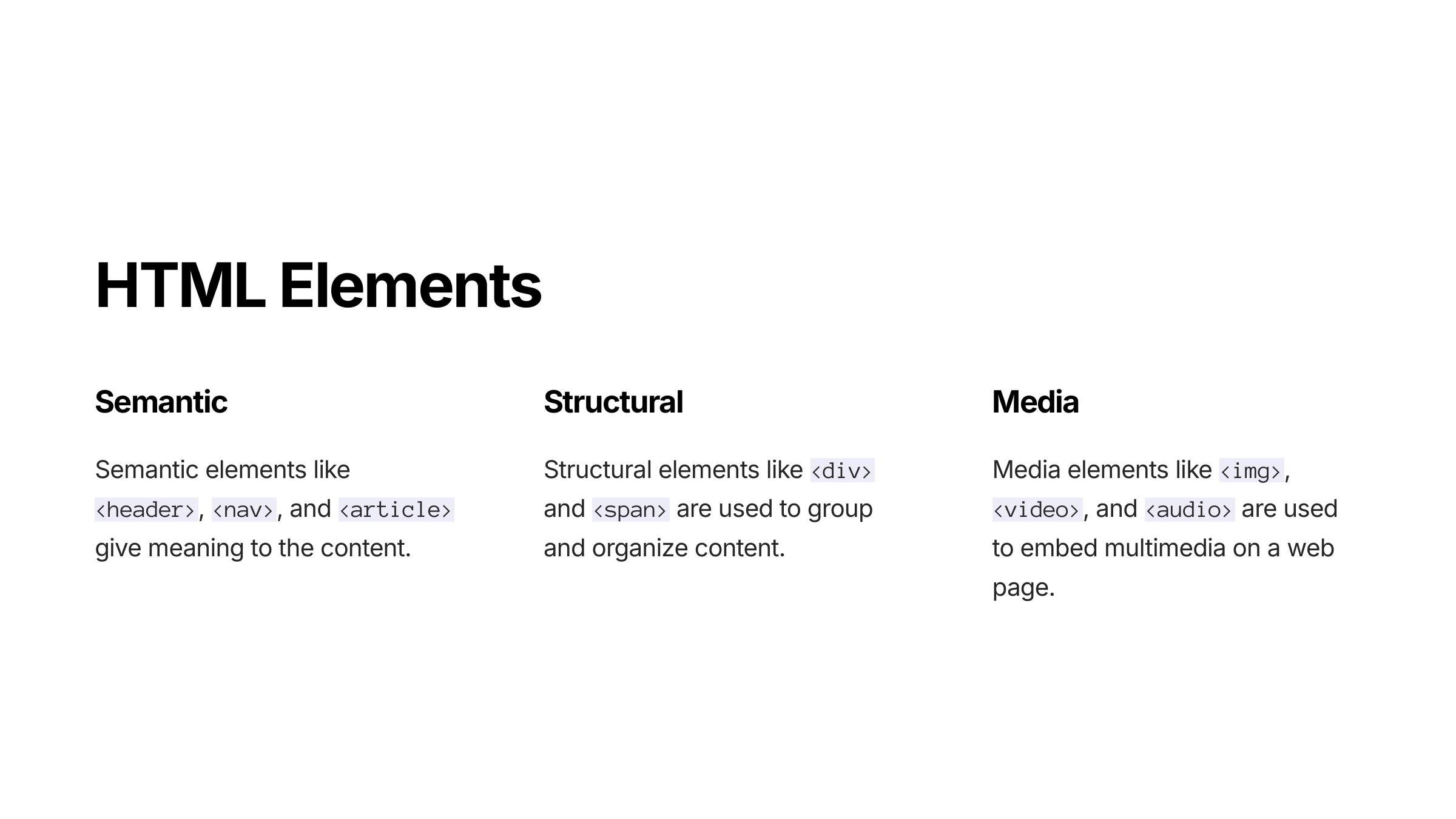

HTML Elements
Semantic
Structural
Media
Semantic elements like <header>, <nav>, and <article> give meaning to the content.
Structural elements like <div> and <span> are used to group and organize content.
Media elements like <img>, <video>, and <audio> are used to embed multimedia on a web page.